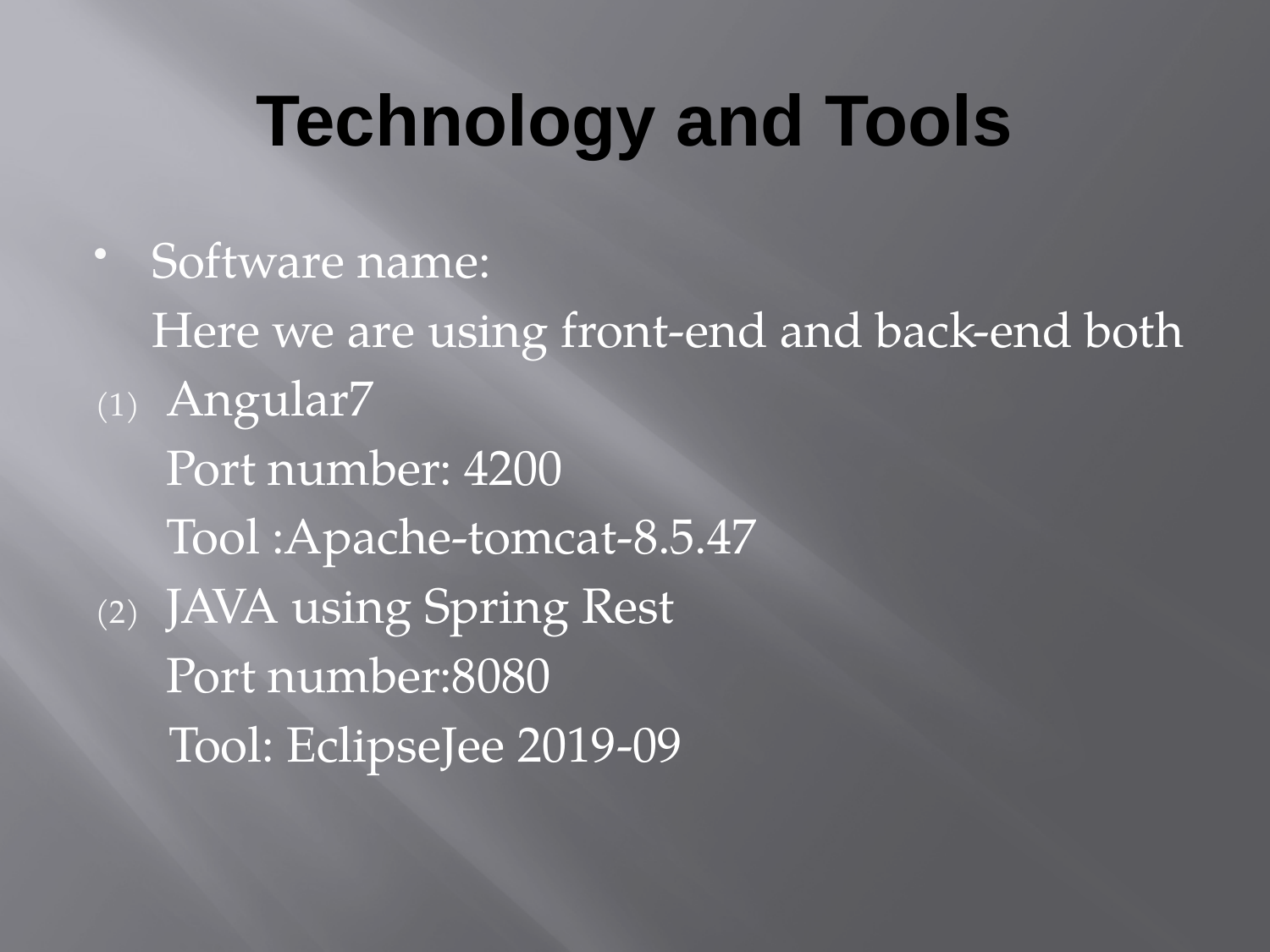

# Technology and Tools
Software name:
	Here we are using front-end and back-end both
Angular7
	Port number: 4200
	Tool :Apache-tomcat-8.5.47
JAVA using Spring Rest
	Port number:8080
      Tool: EclipseJee 2019-09